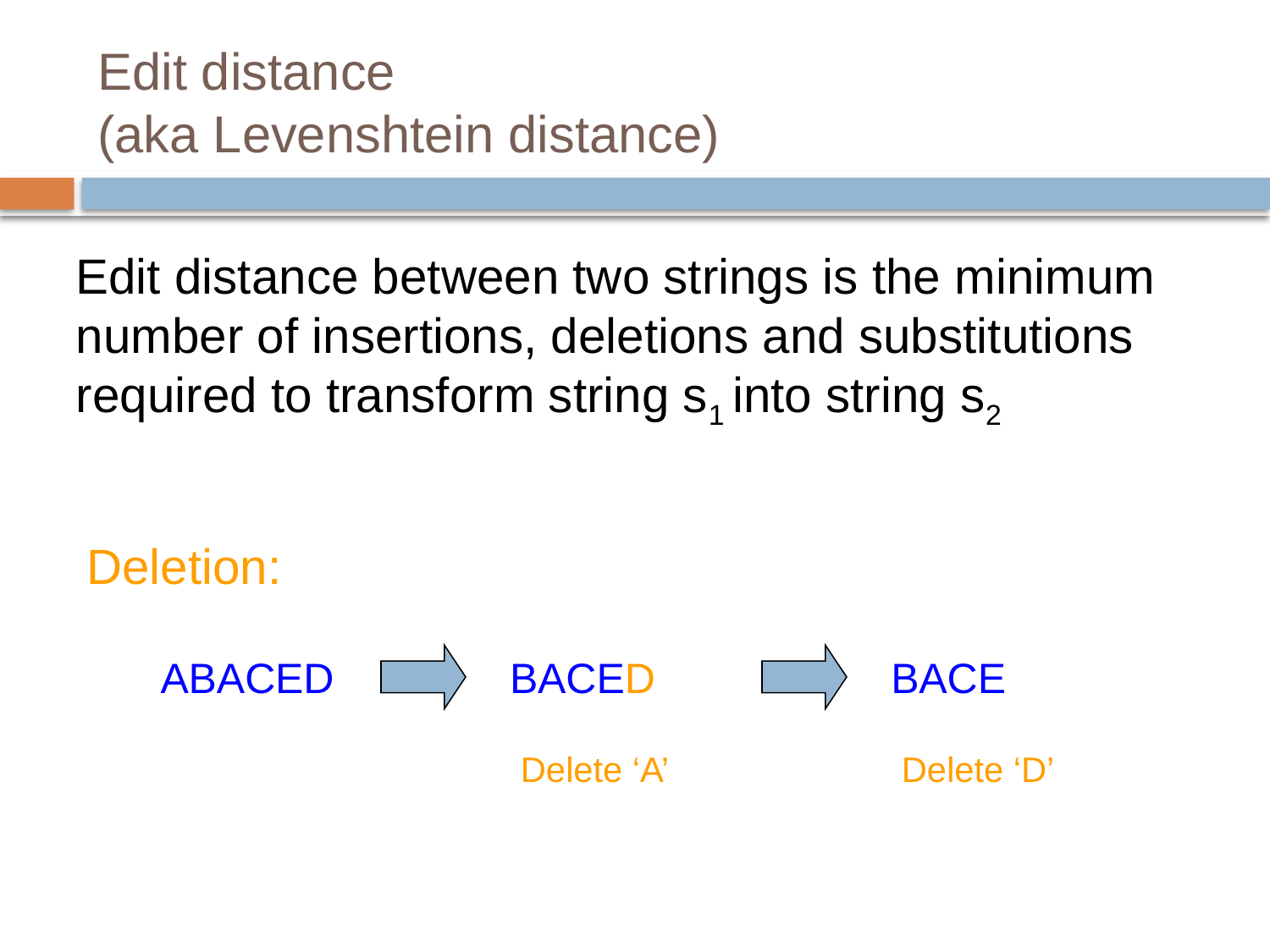

# Edit distance (aka Levenshtein distance)
Edit distance between two strings is the minimum number of insertions, deletions and substitutions required to transform string s1 into string s2
Deletion:
ABACED

BACED

BACE
Delete ‘A’
Delete ‘D’